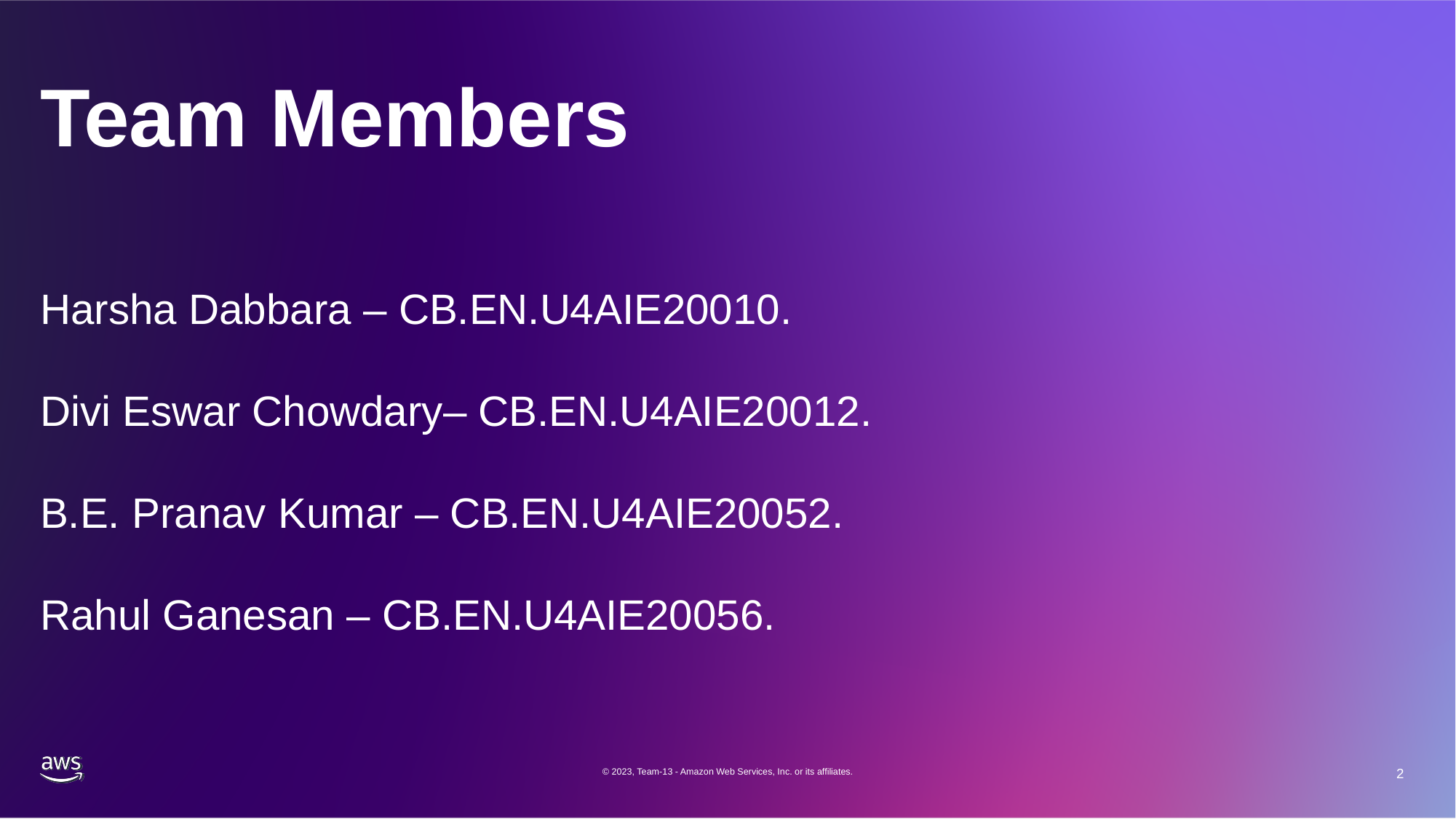

# Team Members
Harsha Dabbara – CB.EN.U4AIE20010.
Divi Eswar Chowdary– CB.EN.U4AIE20012.
B.E. Pranav Kumar – CB.EN.U4AIE20052.
Rahul Ganesan – CB.EN.U4AIE20056.
© 2023, Team-13 - Amazon Web Services, Inc. or its affiliates.
2